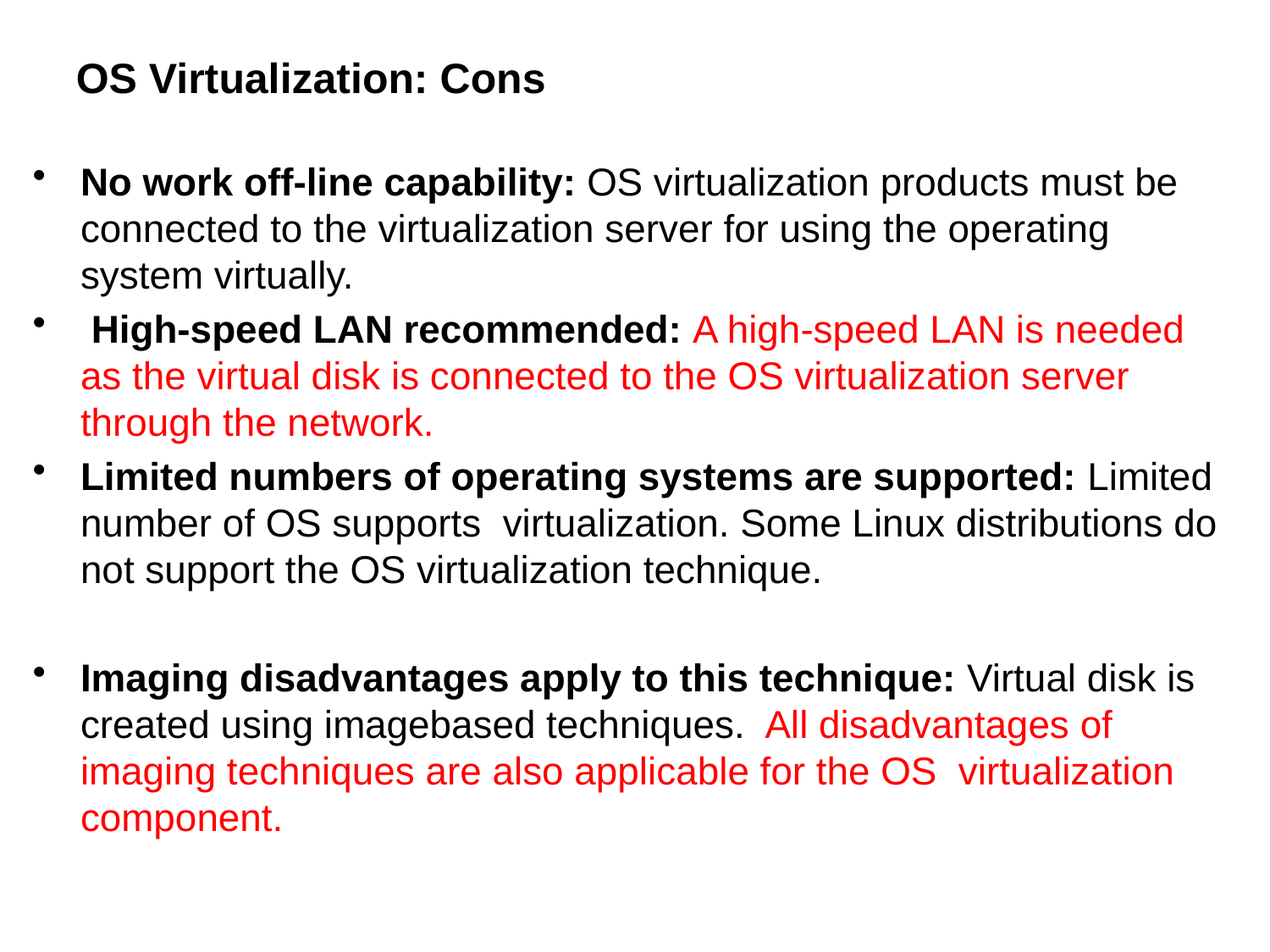

# OS Virtualization: Cons
No work off-line capability: OS virtualization products must be connected to the virtualization server for using the operating system virtually.
 High-speed LAN recommended: A high-speed LAN is needed as the virtual disk is connected to the OS virtualization server through the network.
Limited numbers of operating systems are supported: Limited number of OS supports  virtualization. Some Linux distributions do not support the OS virtualization technique.

Imaging disadvantages apply to this technique: Virtual disk is created using imagebased techniques.  All disadvantages of imaging techniques are also applicable for the OS  virtualization component.